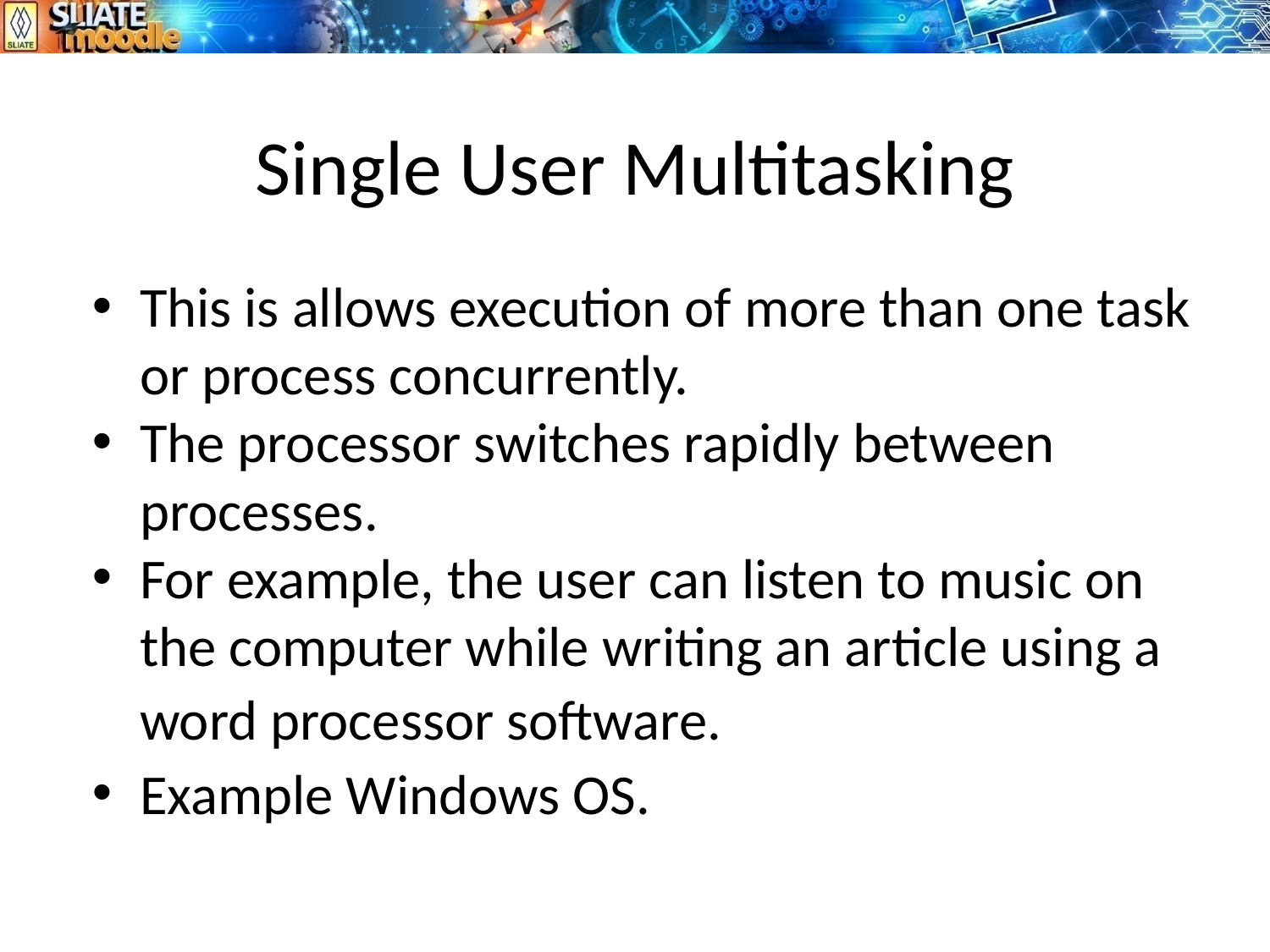

# Single User Multitasking
This is allows execution of more than one task or process concurrently.
The processor switches rapidly between processes.
For example, the user can listen to music on the computer while writing an article using a
word processor software.
Example Windows OS.